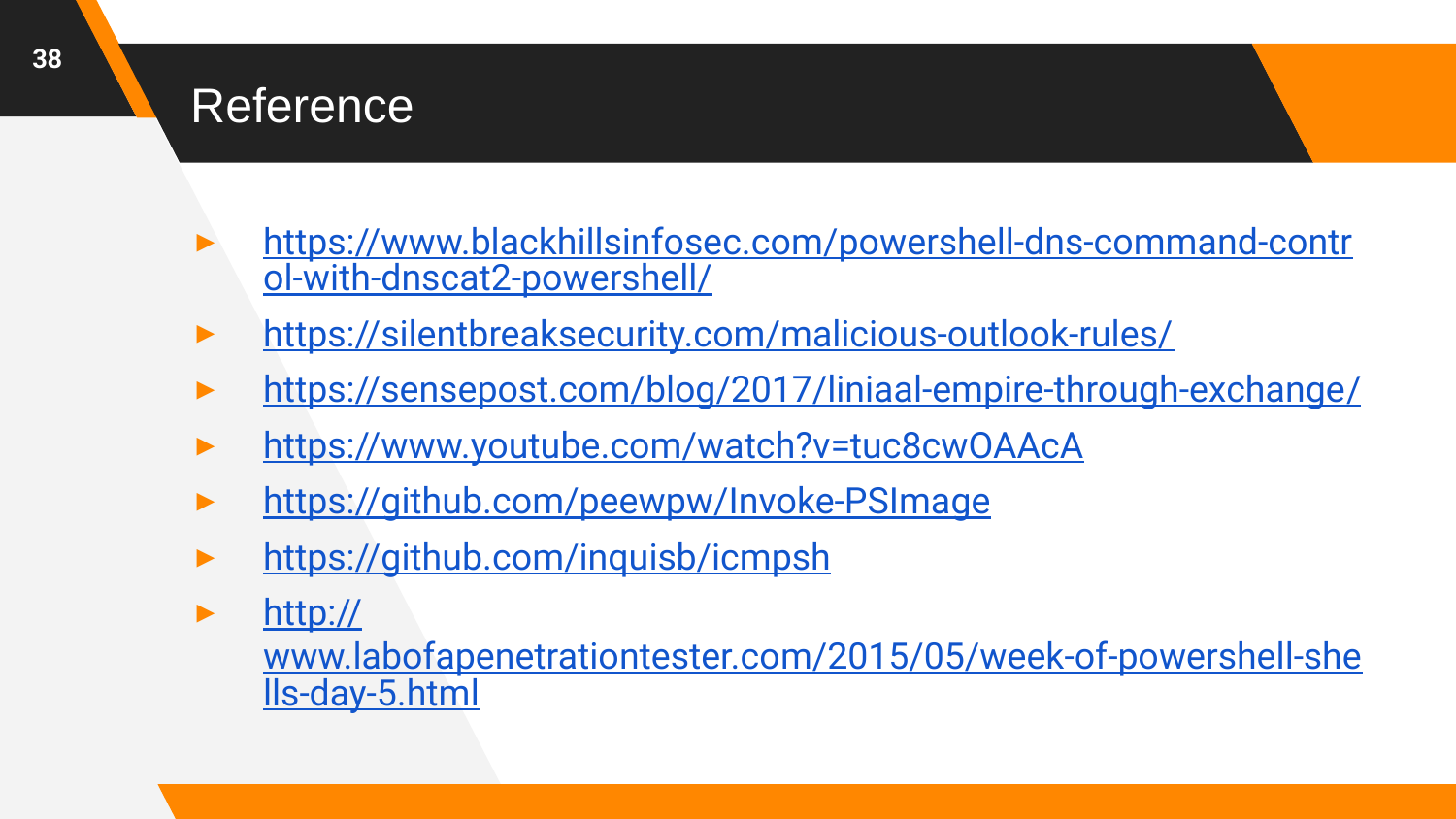

38
# Reference
https://www.blackhillsinfosec.com/powershell-dns-command-control-with-dnscat2-powershell/
https://silentbreaksecurity.com/malicious-outlook-rules/
https://sensepost.com/blog/2017/liniaal-empire-through-exchange/
https://www.youtube.com/watch?v=tuc8cwOAAcA
https://github.com/peewpw/Invoke-PSImage
https://github.com/inquisb/icmpsh
http://www.labofapenetrationtester.com/2015/05/week-of-powershell-shells-day-5.html